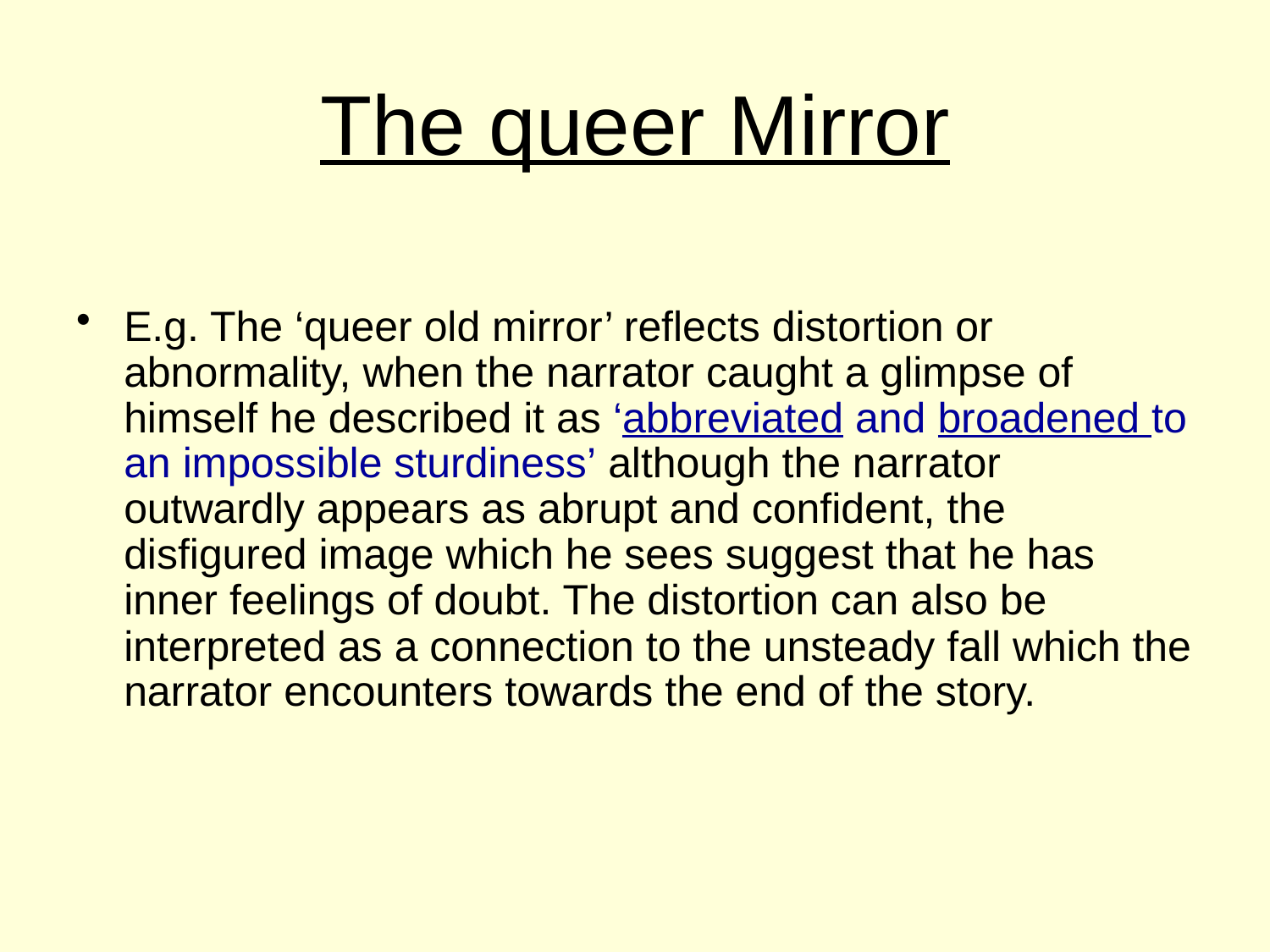

# The queer Mirror

E.g. The ‘queer old mirror’ reflects distortion or abnormality, when the narrator caught a glimpse of himself he described it as ‘abbreviated and broadened to an impossible sturdiness’ although the narrator outwardly appears as abrupt and confident, the disfigured image which he sees suggest that he has inner feelings of doubt. The distortion can also be interpreted as a connection to the unsteady fall which the narrator encounters towards the end of the story.